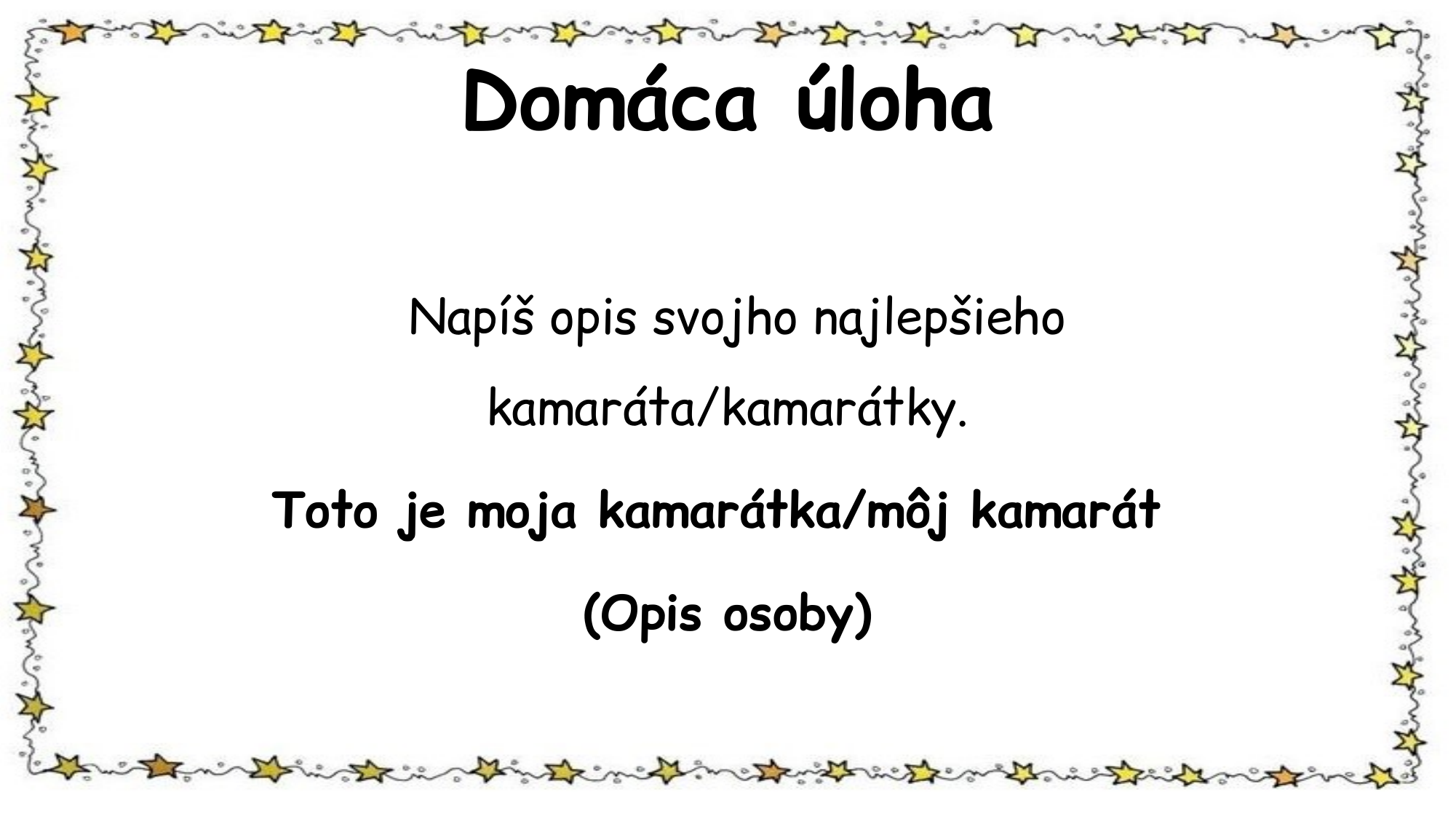

# Domáca úloha
 Napíš opis svojho najlepšieho kamaráta/kamarátky.
Toto je moja kamarátka/môj kamarát
(Opis osoby)